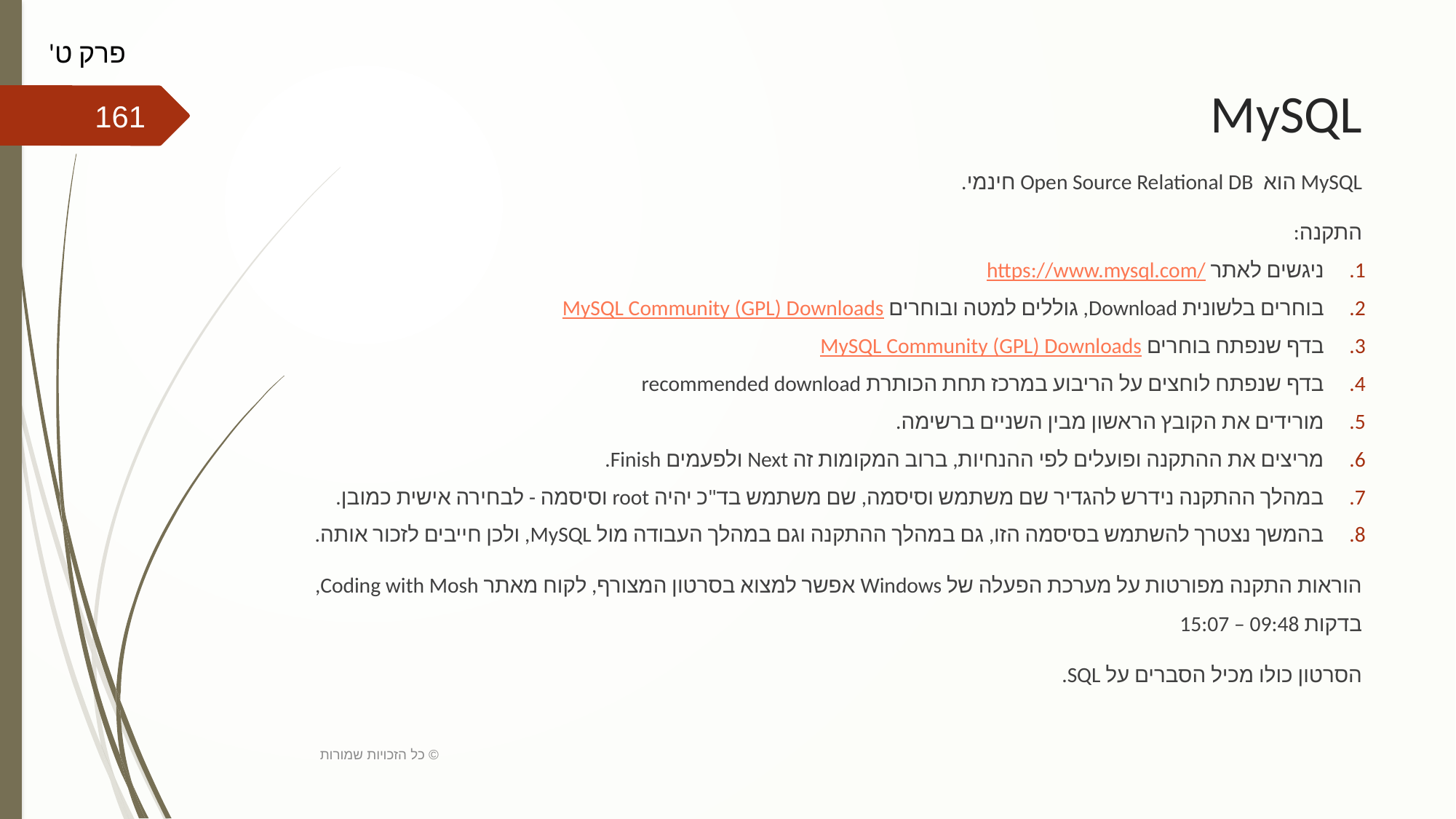

פרק ט'
# MySQL
161
MySQL הוא  Open Source Relational DB חינמי.
התקנה:
ניגשים לאתר https://www.mysql.com/
בוחרים בלשונית Download, גוללים למטה ובוחרים MySQL Community (GPL) Downloads
בדף שנפתח בוחרים MySQL Community (GPL) Downloads
בדף שנפתח לוחצים על הריבוע במרכז תחת הכותרת recommended download
מורידים את הקובץ הראשון מבין השניים ברשימה.
מריצים את ההתקנה ופועלים לפי ההנחיות, ברוב המקומות זה Next ולפעמים Finish.
במהלך ההתקנה נידרש להגדיר שם משתמש וסיסמה, שם משתמש בד"כ יהיה root וסיסמה - לבחירה אישית כמובן.
בהמשך נצטרך להשתמש בסיסמה הזו, גם במהלך ההתקנה וגם במהלך העבודה מול MySQL, ולכן חייבים לזכור אותה.
הוראות התקנה מפורטות על מערכת הפעלה של Windows אפשר למצוא בסרטון המצורף, לקוח מאתר Coding with Mosh, בדקות 09:48 – 15:07
הסרטון כולו מכיל הסברים על SQL.
כל הזכויות שמורות ©